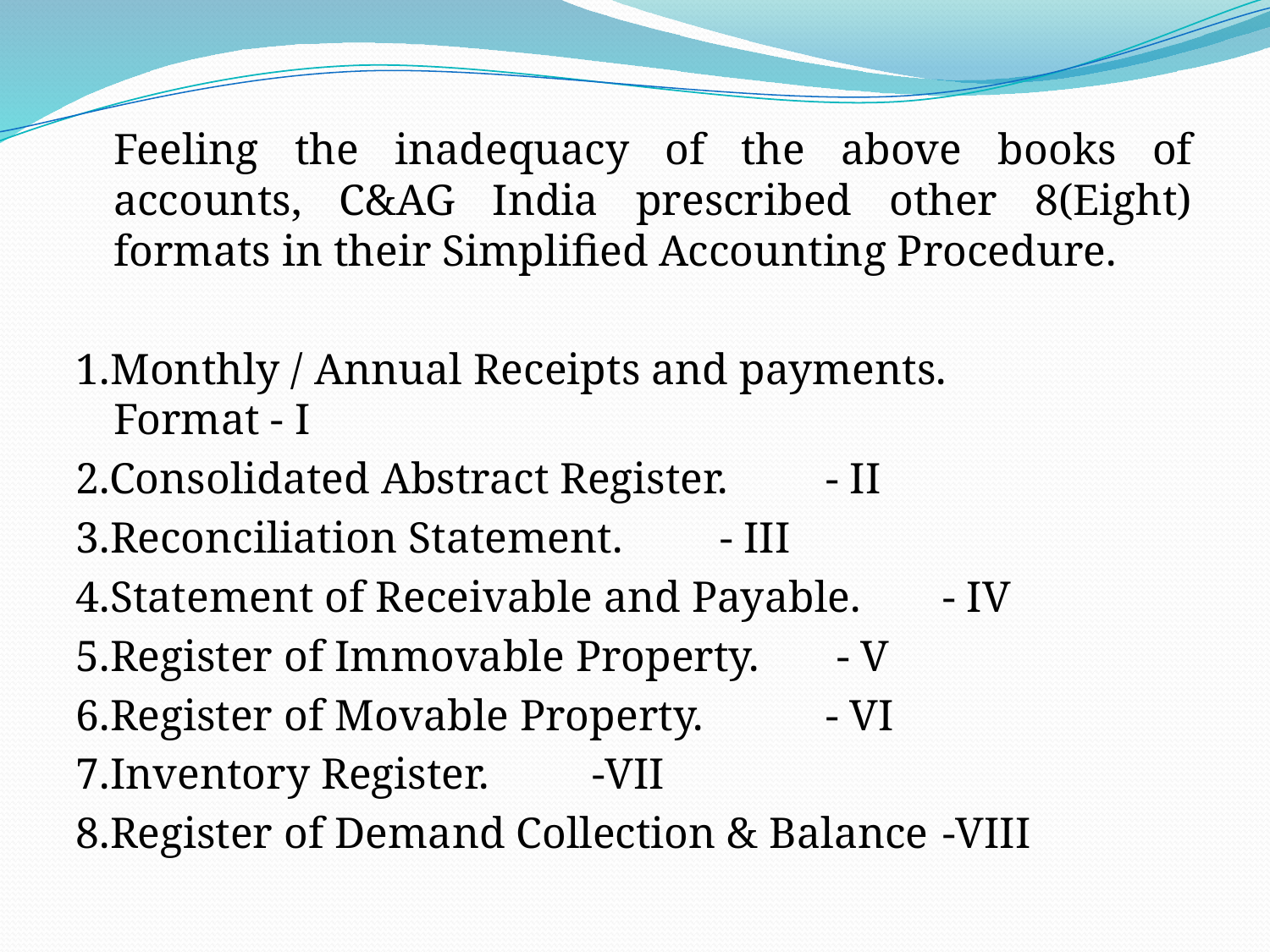

Feeling the inadequacy of the above books of accounts, C&AG India prescribed other 8(Eight) formats in their Simplified Accounting Procedure.

1.Monthly / Annual Receipts and payments. 	Format - I
2.Consolidated Abstract Register.				 - II
3.Reconciliation Statement.					  - III
4.Statement of Receivable and Payable.			 - IV
5.Register of Immovable Property.				  - V
6.Register of Movable Property.				 - VI
7.Inventory Register.						 -VII
8.Register of Demand Collection & Balance		 -VIII